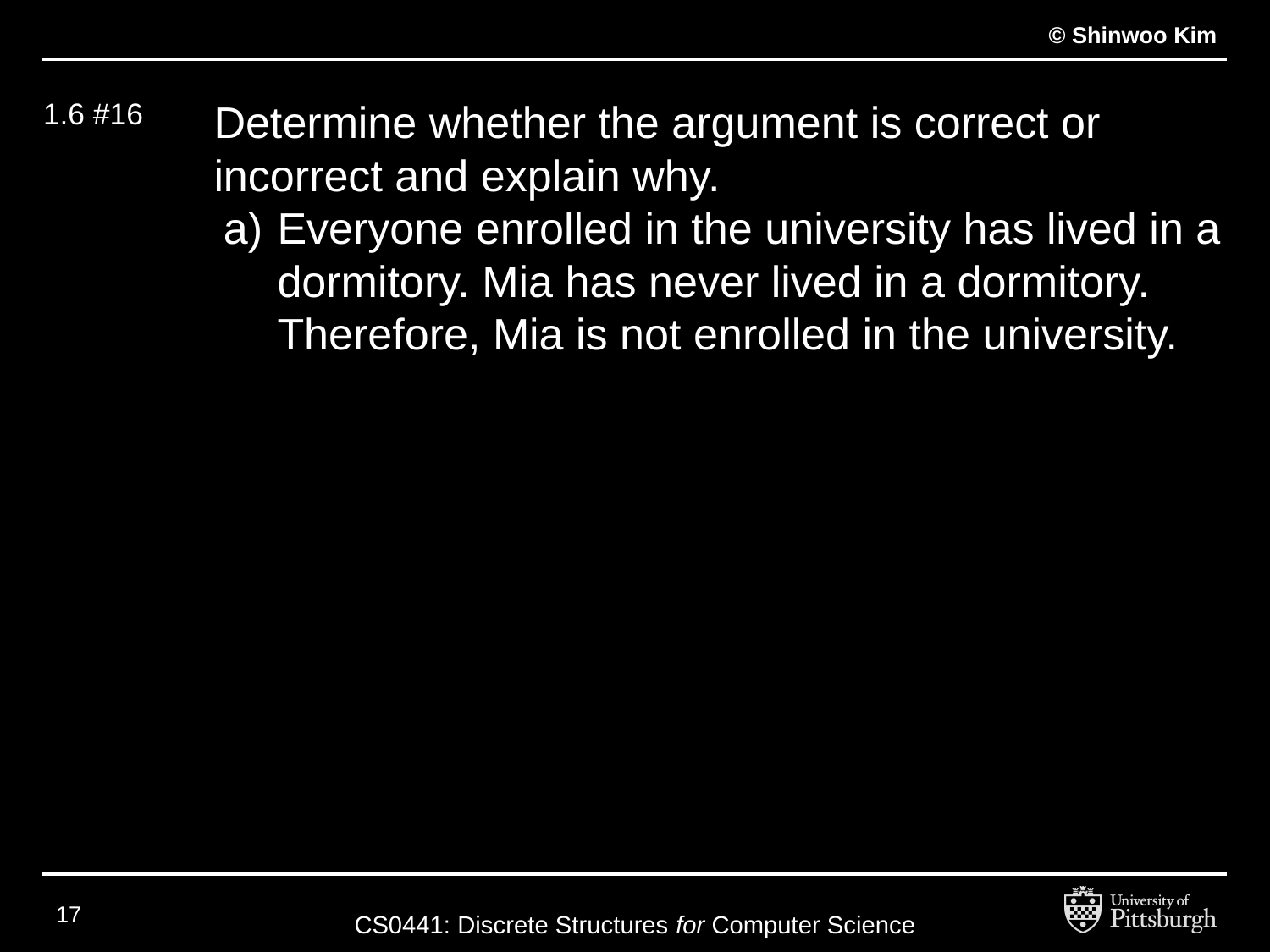

# 1.6 #16
Determine whether the argument is correct or incorrect and explain why.
Everyone enrolled in the university has lived in a dormitory. Mia has never lived in a dormitory. Therefore, Mia is not enrolled in the university.

17